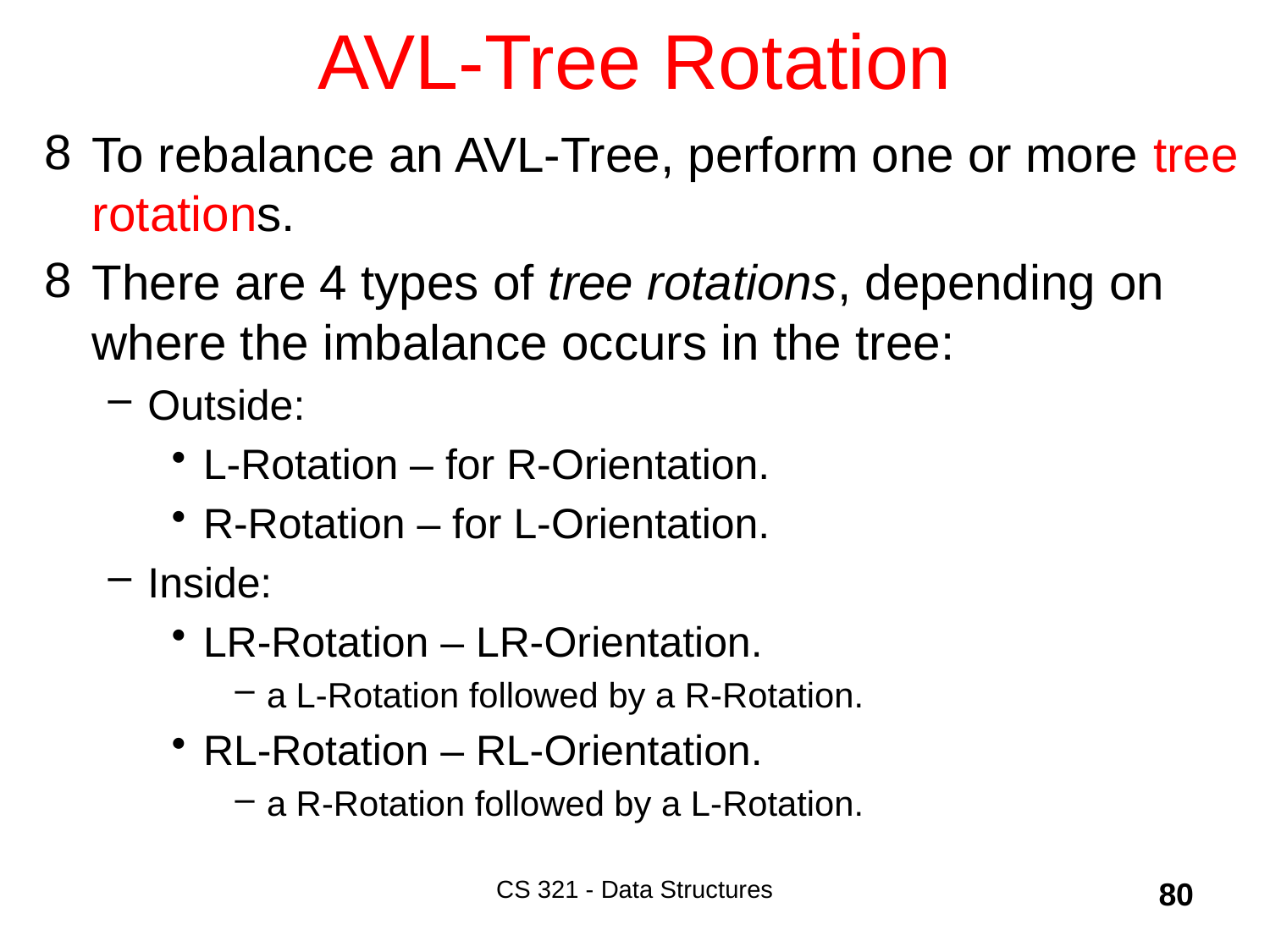

# AVL-Tree Rotation
To rebalance an AVL-Tree, perform one or more tree rotations.
There are 4 types of tree rotations, depending on where the imbalance occurs in the tree:
Outside:
L-Rotation – for R-Orientation.
R-Rotation – for L-Orientation.
Inside:
LR-Rotation – LR-Orientation.
a L-Rotation followed by a R-Rotation.
RL-Rotation – RL-Orientation.
a R-Rotation followed by a L-Rotation.

CS 321 - Data Structures
80